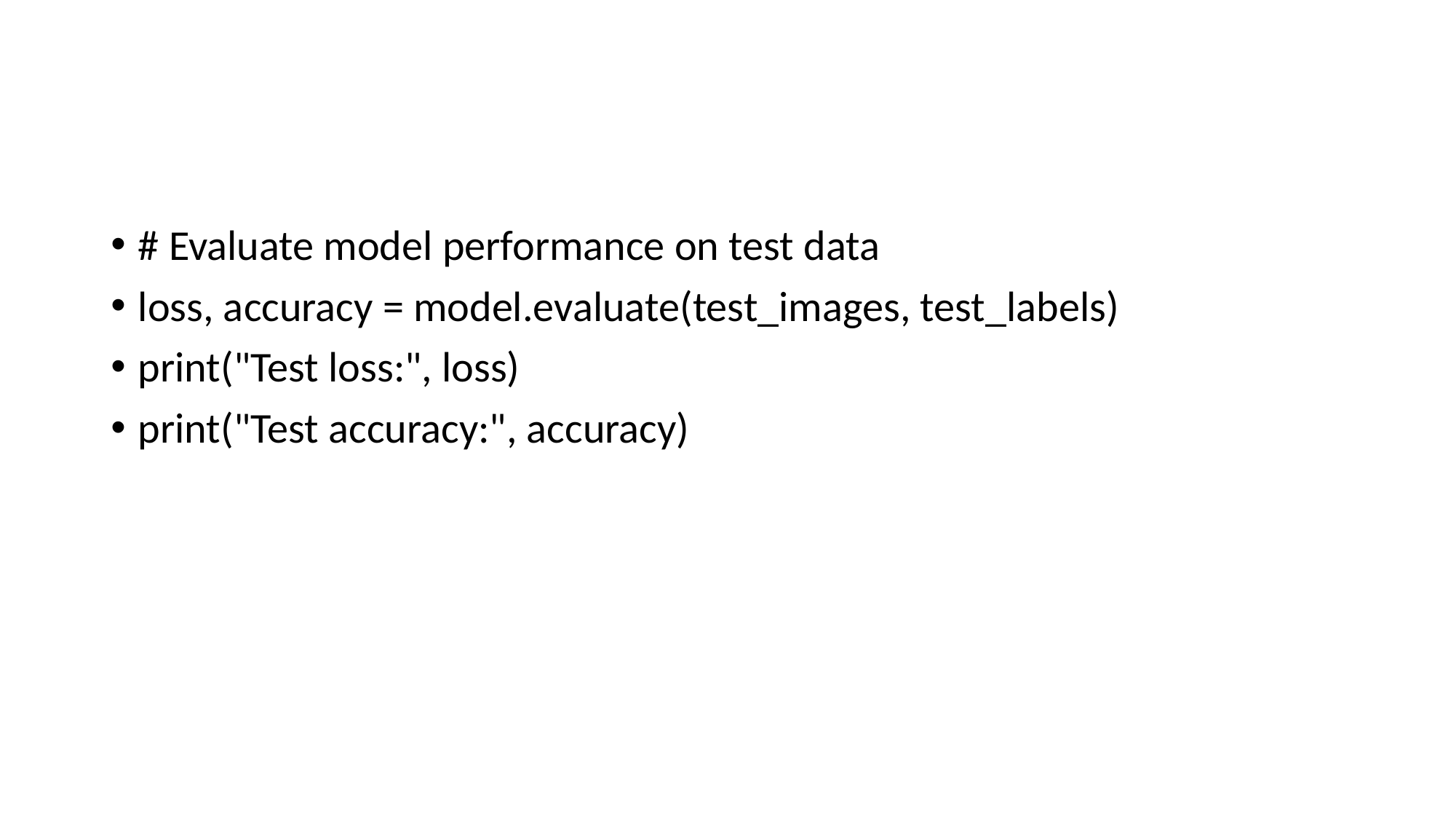

#
# Evaluate model performance on test data
loss, accuracy = model.evaluate(test_images, test_labels)
print("Test loss:", loss)
print("Test accuracy:", accuracy)